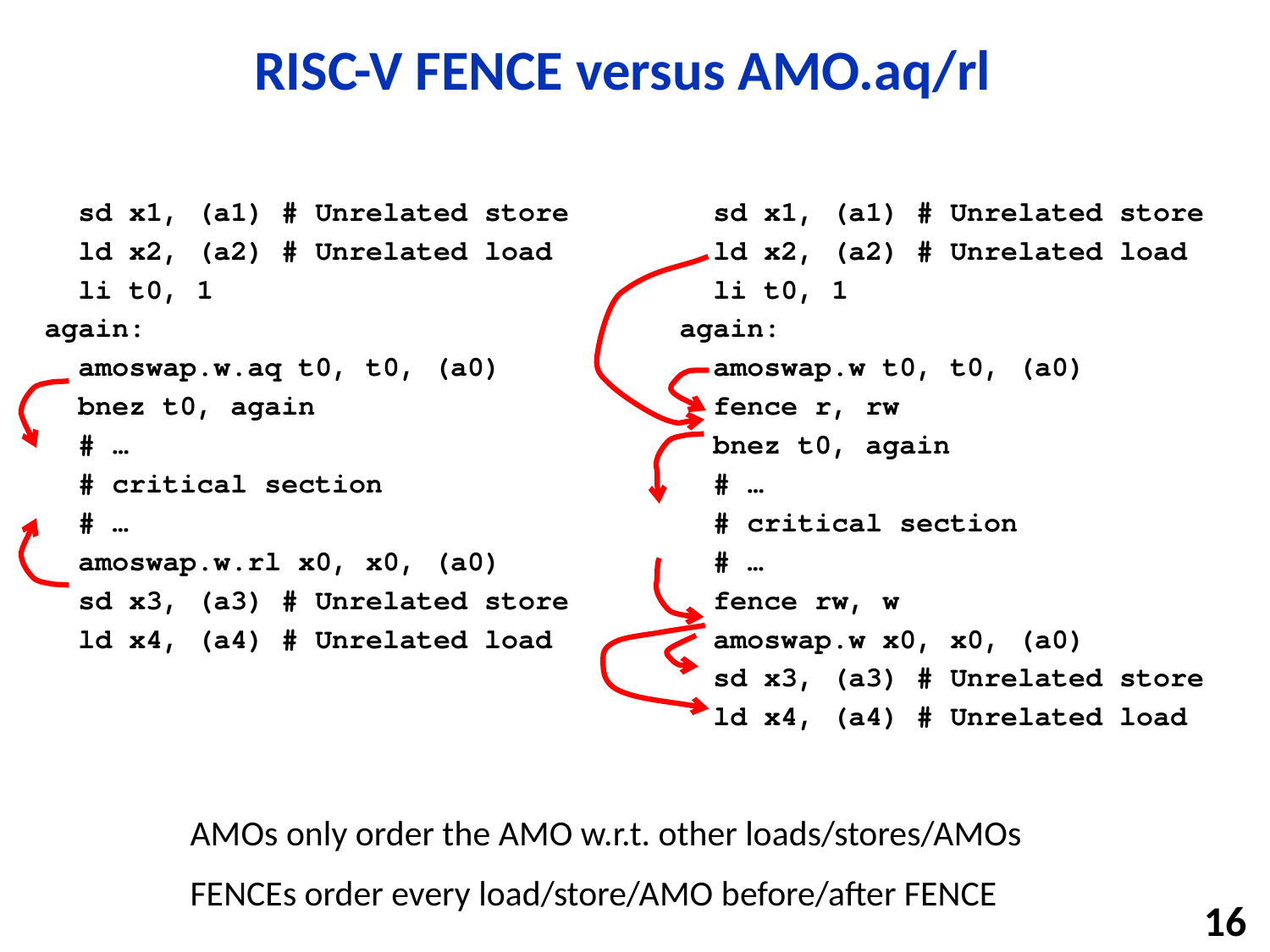

# RISC-V FENCE versus AMO.aq/rl
  sd x1, (a1) # Unrelated store
  ld x2, (a2) # Unrelated load
  li t0, 1
again:
  amoswap.w.aq t0, t0, (a0)
  bnez t0, again
  # …
  # critical section
  # …
  amoswap.w.rl x0, x0, (a0)
  sd x3, (a3) # Unrelated store
  ld x4, (a4) # Unrelated load
  sd x1, (a1) # Unrelated store
  ld x2, (a2) # Unrelated load
  li t0, 1
again:
  amoswap.w t0, t0, (a0)
  fence r, rw
  bnez t0, again
  # …
  # critical section
  # …
  fence rw, w
  amoswap.w x0, x0, (a0)
  sd x3, (a3) # Unrelated store
  ld x4, (a4) # Unrelated load

AMOs only order the AMO w.r.t. other loads/stores/AMOs
FENCEs order every load/store/AMO before/after FENCE
16